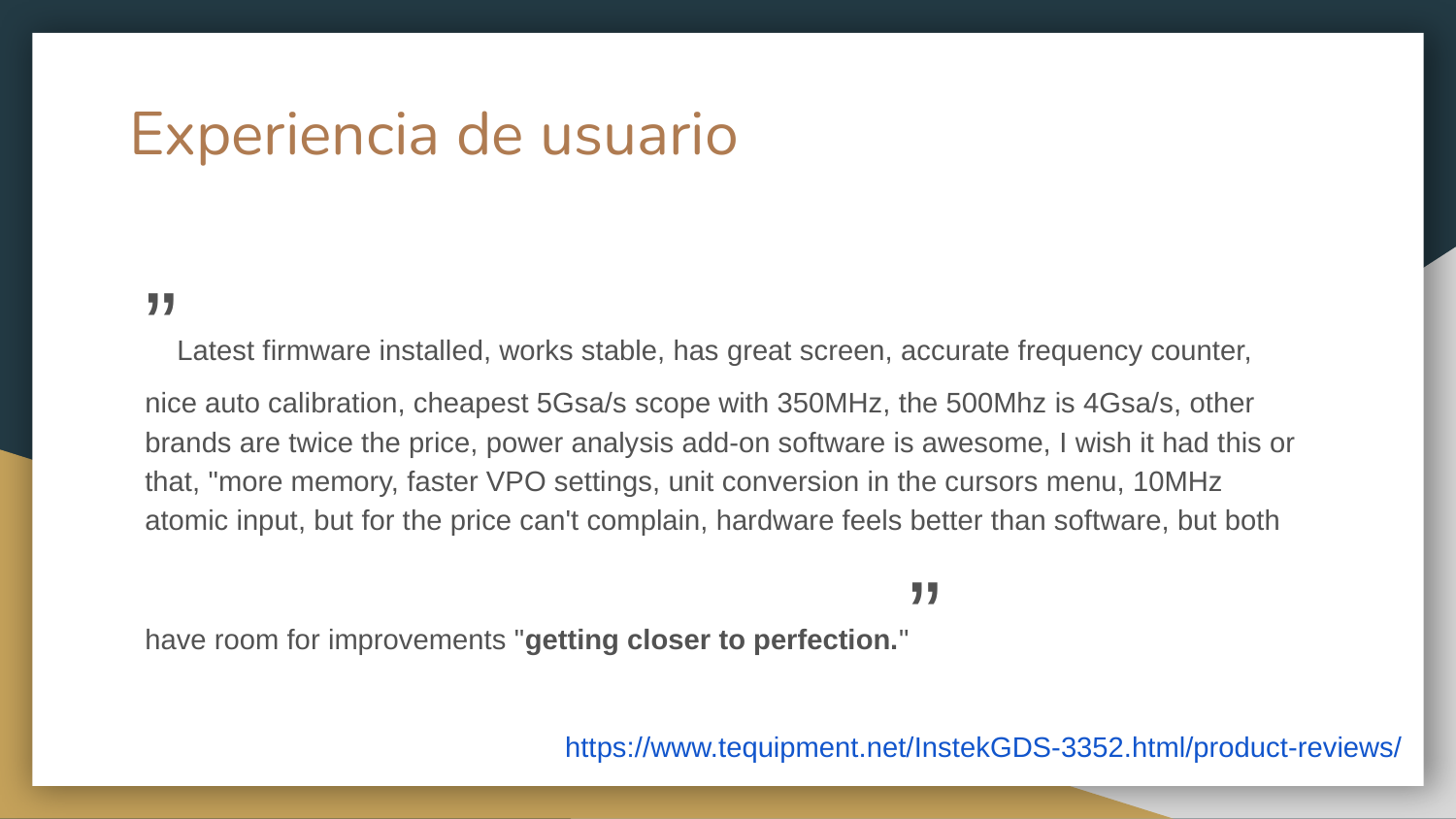

# Experiencia de usuario
”Latest firmware installed, works stable, has great screen, accurate frequency counter, nice auto calibration, cheapest 5Gsa/s scope with 350MHz, the 500Mhz is 4Gsa/s, other brands are twice the price, power analysis add-on software is awesome, I wish it had this or that, "more memory, faster VPO settings, unit conversion in the cursors menu, 10MHz atomic input, but for the price can't complain, hardware feels better than software, but both have room for improvements "getting closer to perfection."”
https://www.tequipment.net/InstekGDS-3352.html/product-reviews/